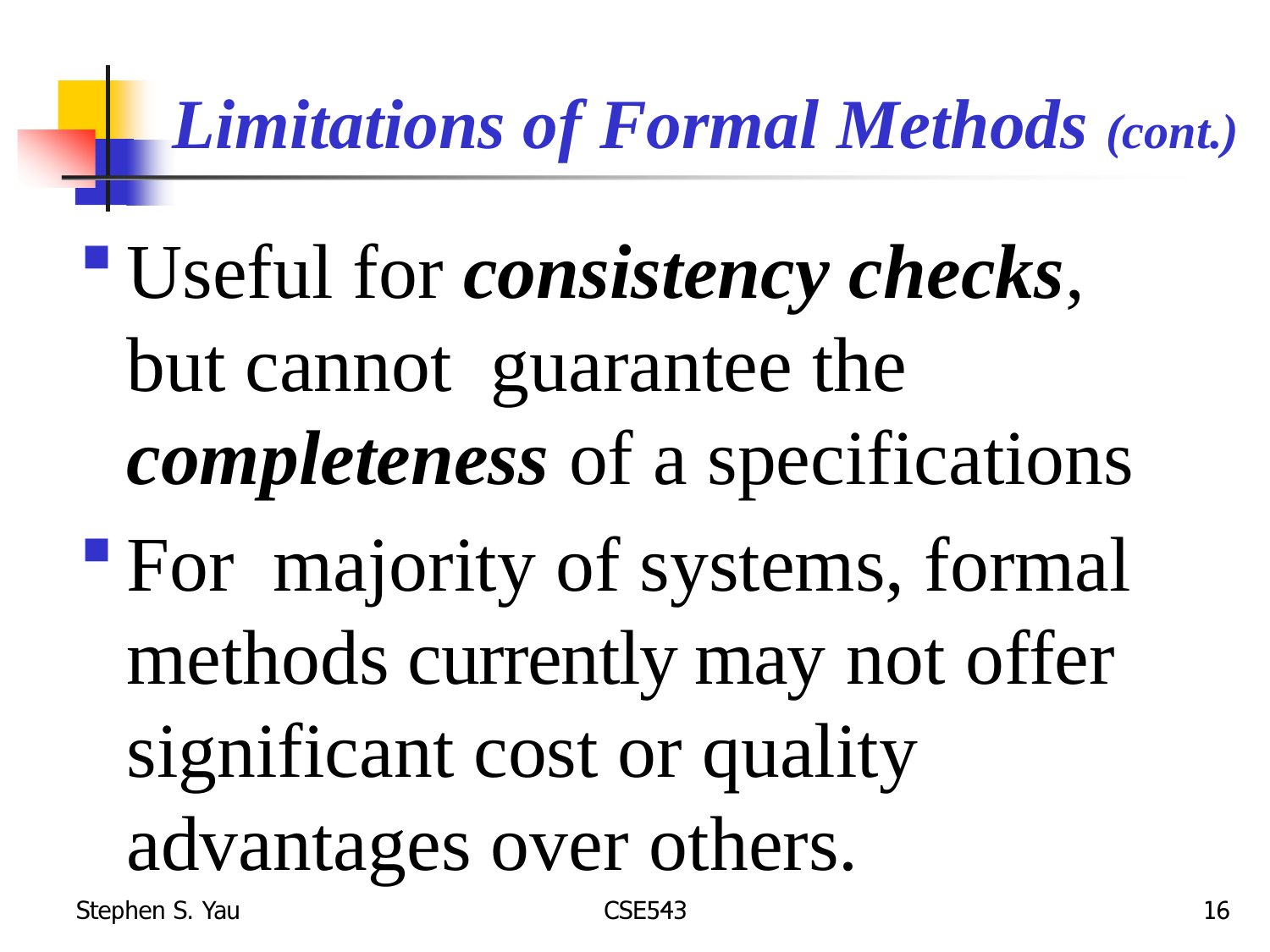

# Limitations of Formal Methods (cont.)
Useful for consistency checks, but cannot  guarantee the completeness of a specifications
For  majority of systems, formal methods currently may not offer significant cost or quality advantages over others.
CSE543
16
Stephen S. Yau